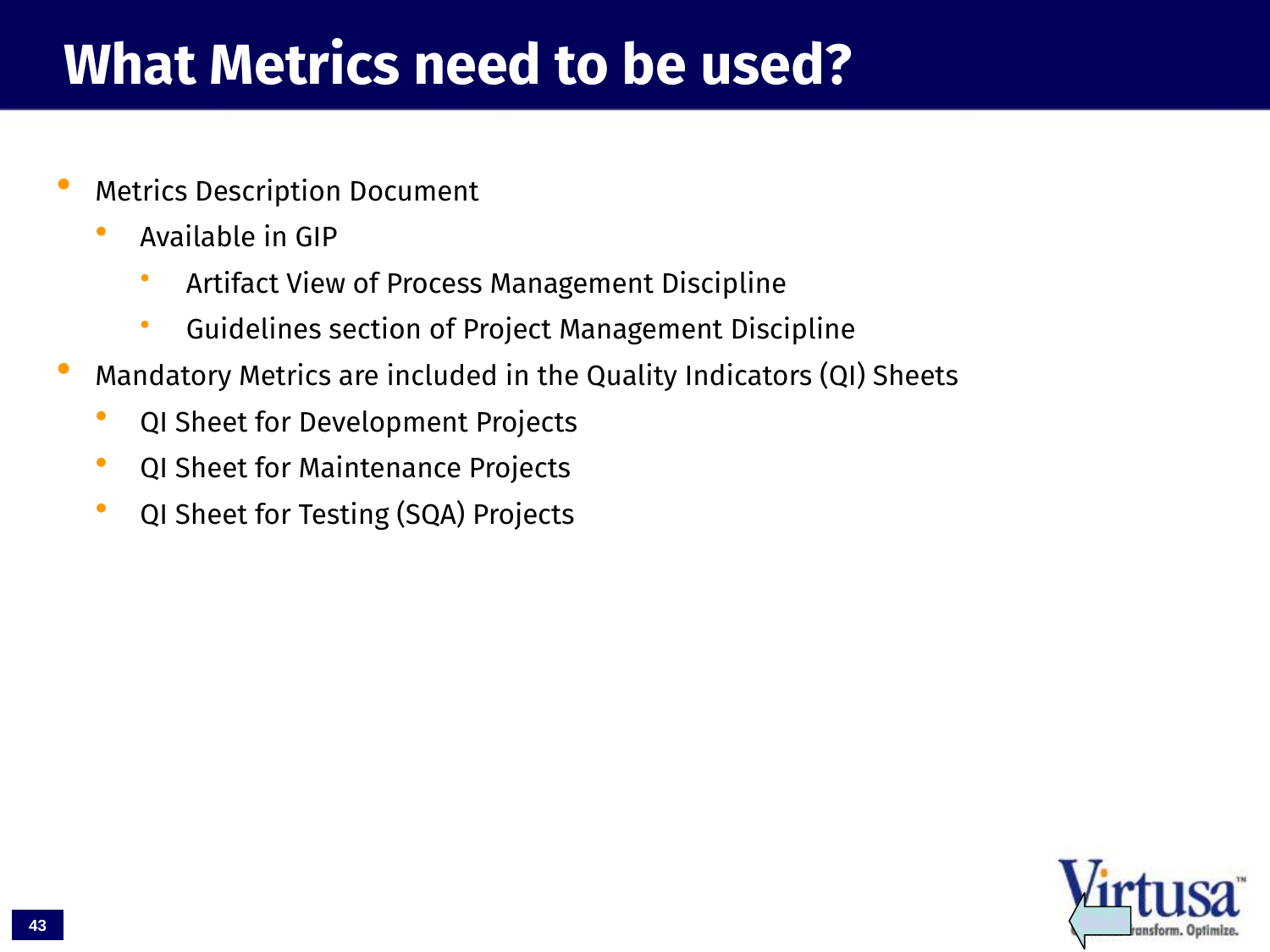

What Metrics need to be used?
Metrics Description Document
Available in GIP
Artifact View of Process Management Discipline
Guidelines section of Project Management Discipline
Mandatory Metrics are included in the Quality Indicators (QI) Sheets
QI Sheet for Development Projects
QI Sheet for Maintenance Projects
QI Sheet for Testing (SQA) Projects
Back